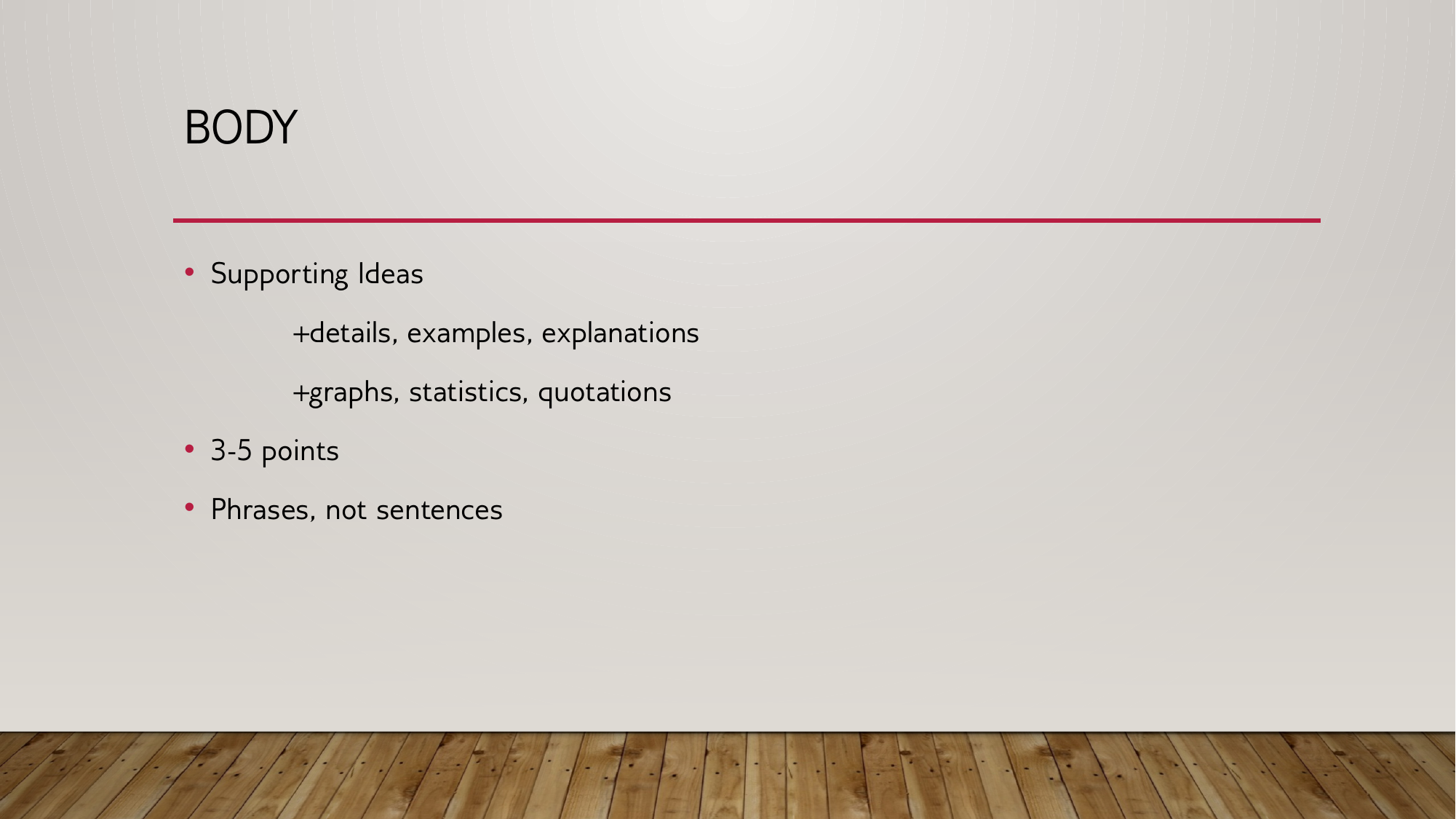

# Body
Supporting Ideas
	+details, examples, explanations
	+graphs, statistics, quotations
3-5 points
Phrases, not sentences